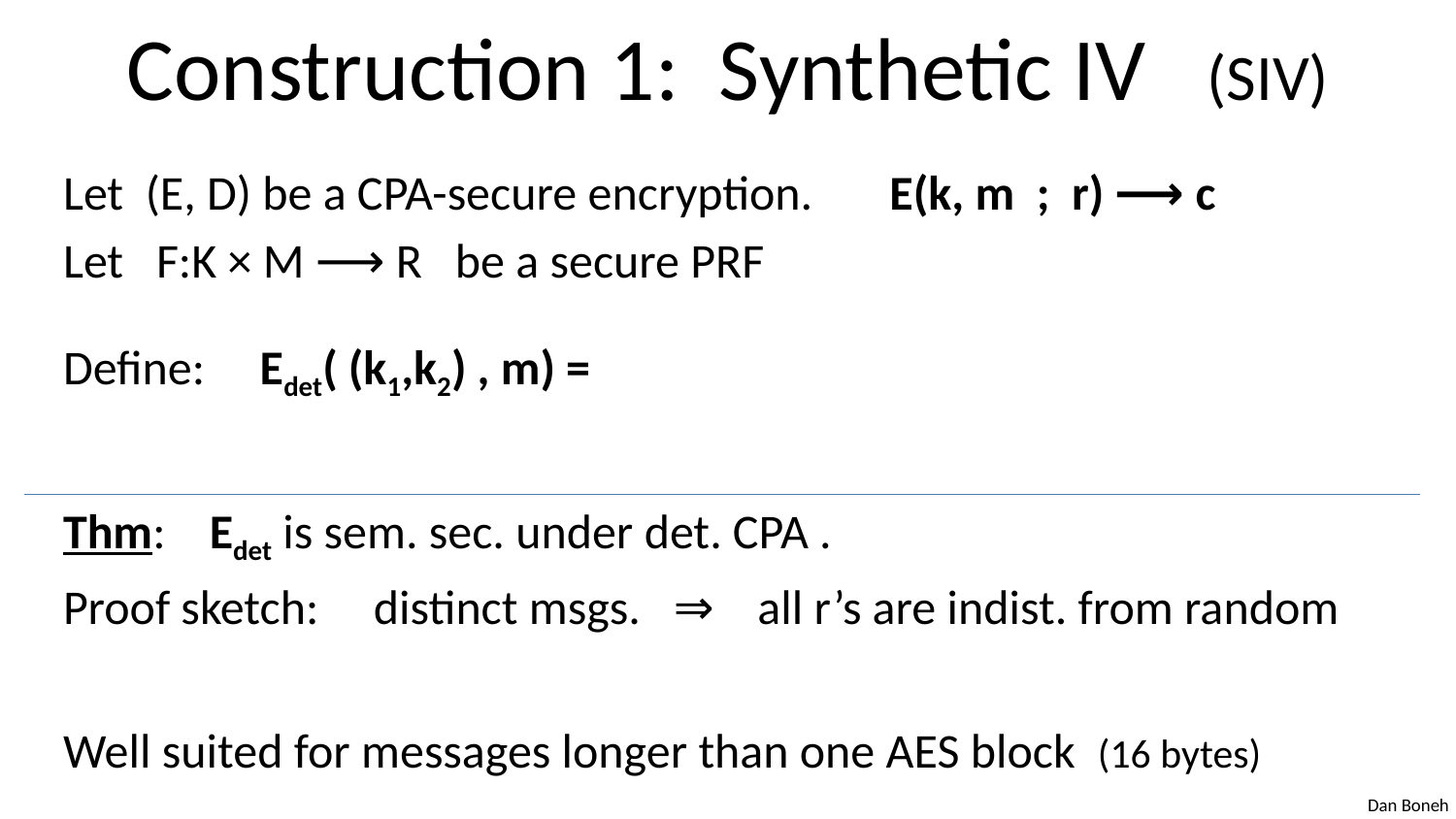

# Construction 1:  Synthetic IV   (SIV)
Let  (E, D) be a CPA-secure encryption.       E(k, m  ;  r) ⟶ c
Let   F:K × M ⟶ R   be a secure PRF
Define:     Edet( (k1,k2) , m) =
Thm:    Edet is sem. sec. under det. CPA .
Proof sketch:     distinct msgs.   ⇒    all r’s are indist. from random

Well suited for messages longer than one AES block  (16 bytes)